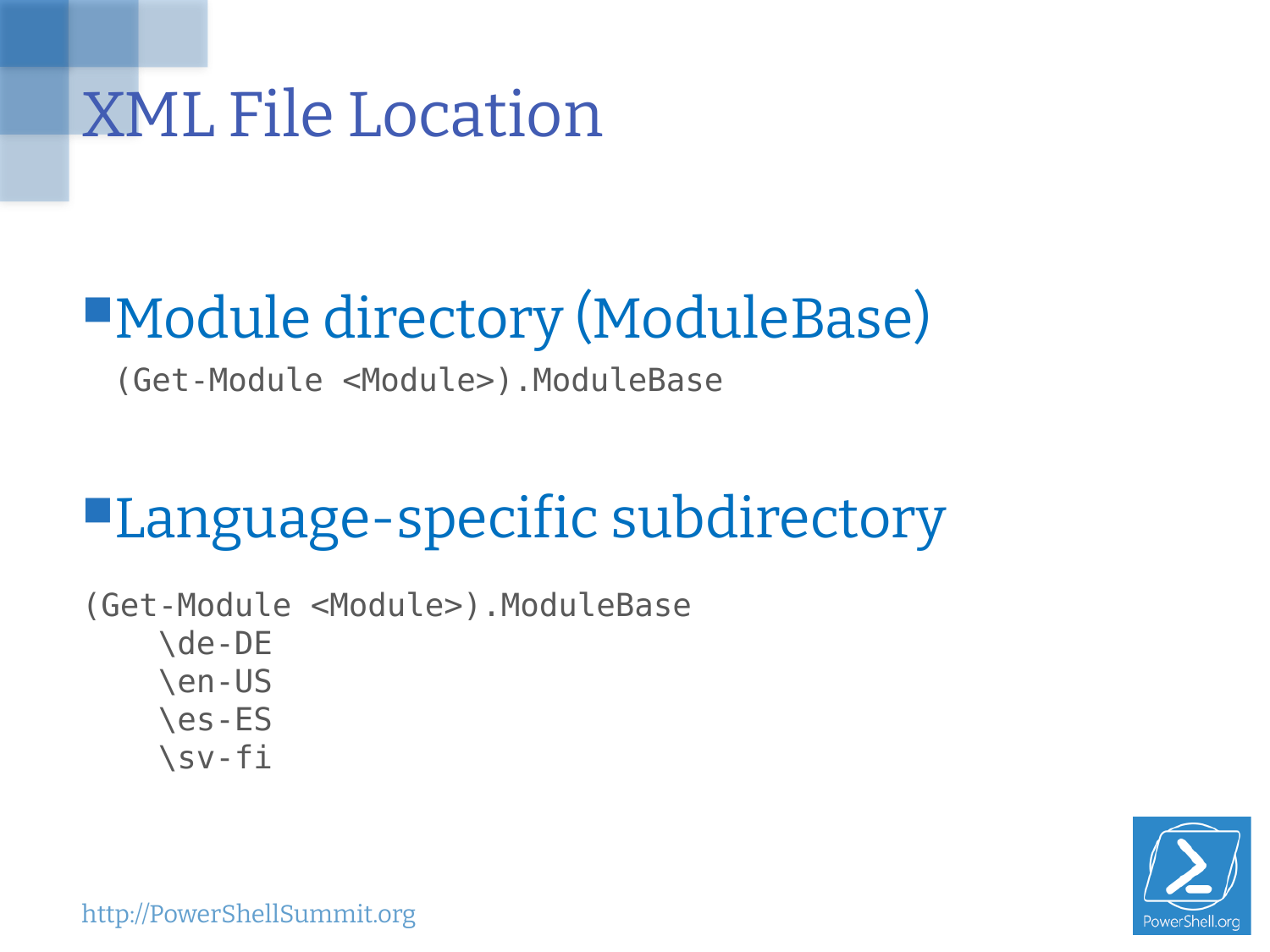

# XML File Location
Module directory (ModuleBase)
(Get-Module <Module>).ModuleBase

Language-specific subdirectory
(Get-Module <Module>).ModuleBase
    \de-DE
    \en-US
    \es-ES
    \sv-fi